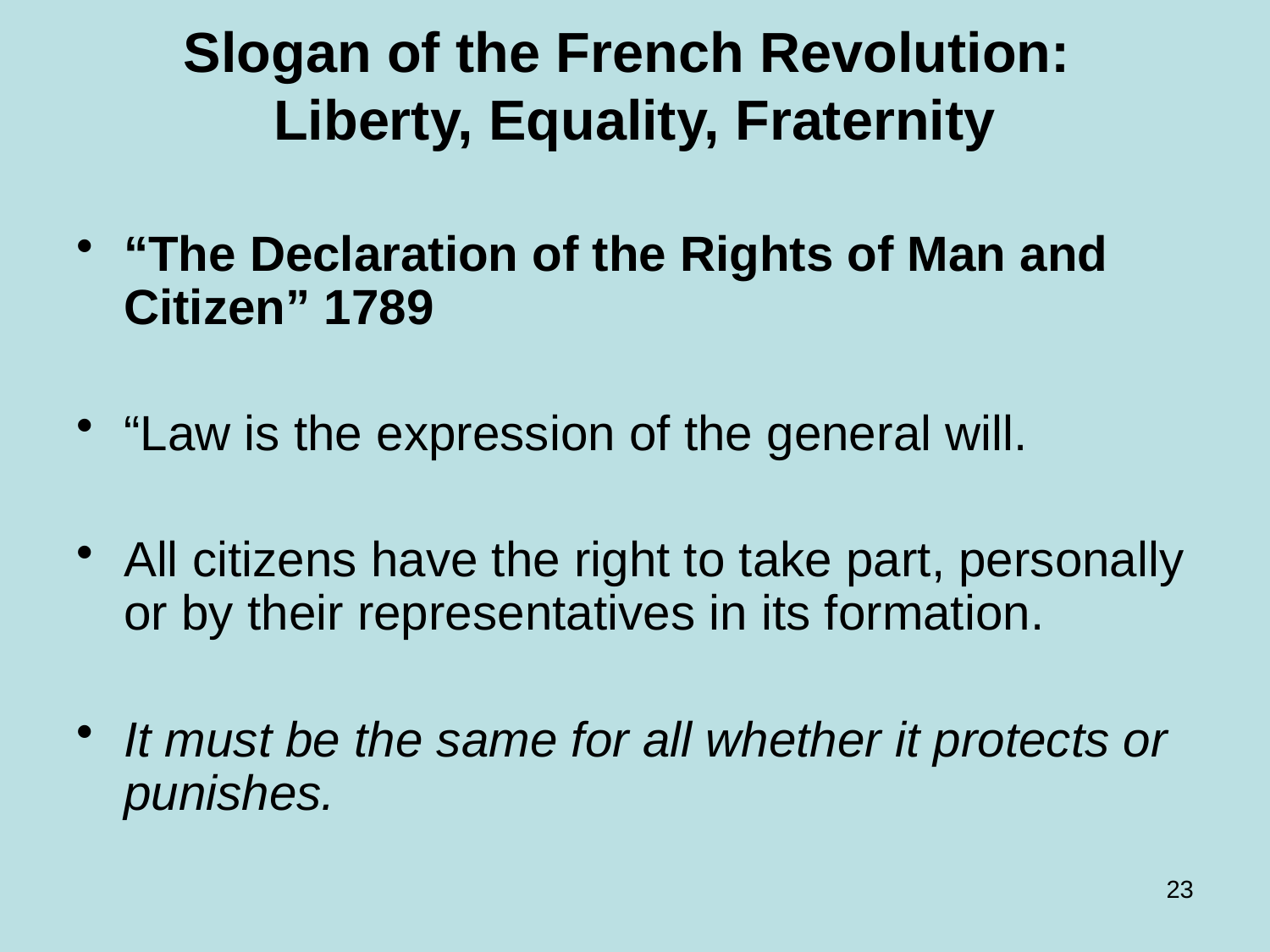

# Slogan of the French Revolution: Liberty, Equality, Fraternity
“The Declaration of the Rights of Man and Citizen” 1789

“Law is the expression of the general will.

All citizens have the right to take part, personally or by their representatives in its formation.

It must be the same for all whether it protects or punishes.
23